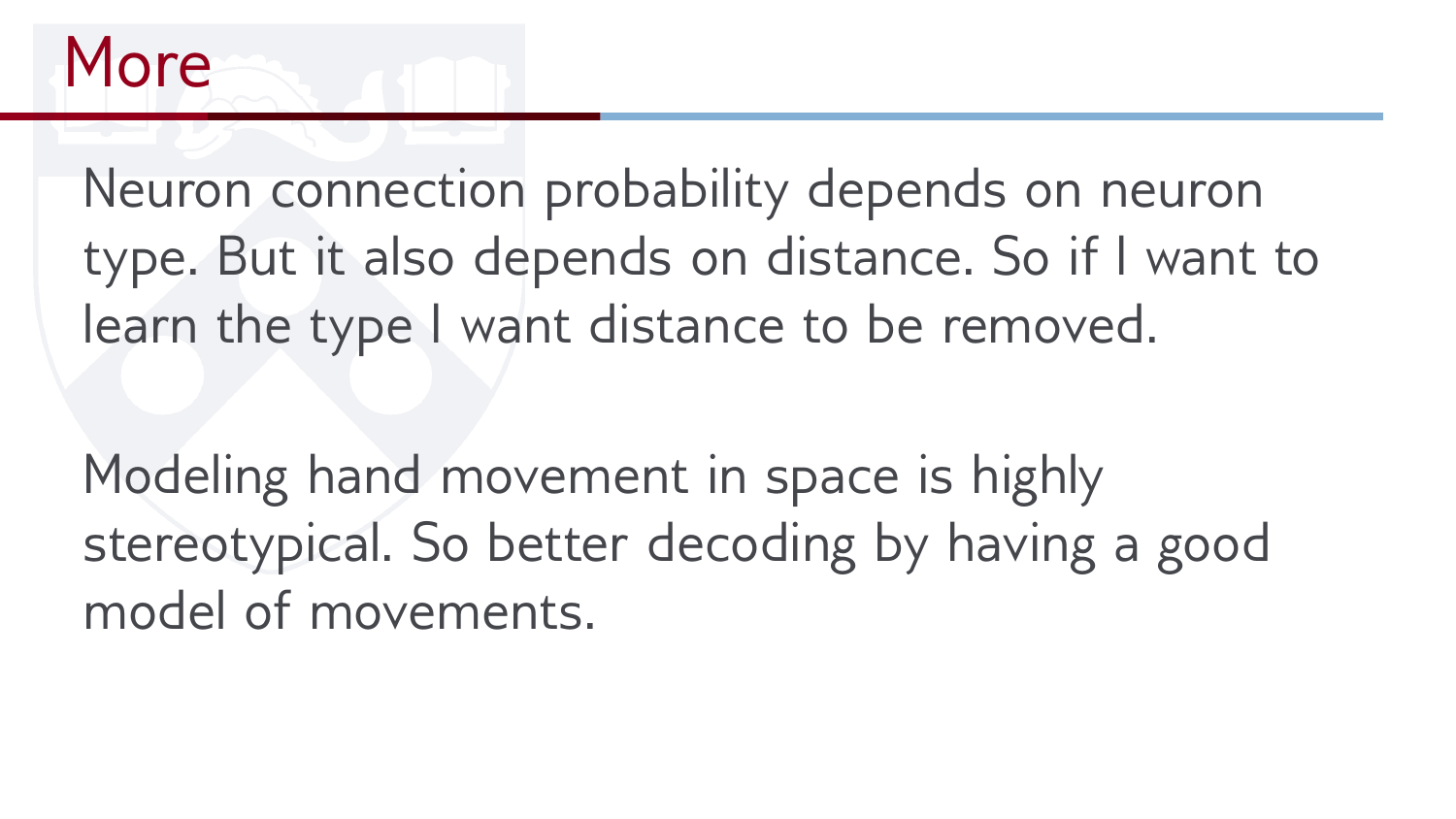

# More
Neuron connection probability depends on neuron type. But it also depends on distance. So if I want to learn the type I want distance to be removed.

Modeling hand movement in space is highly stereotypical. So better decoding by having a good model of movements.